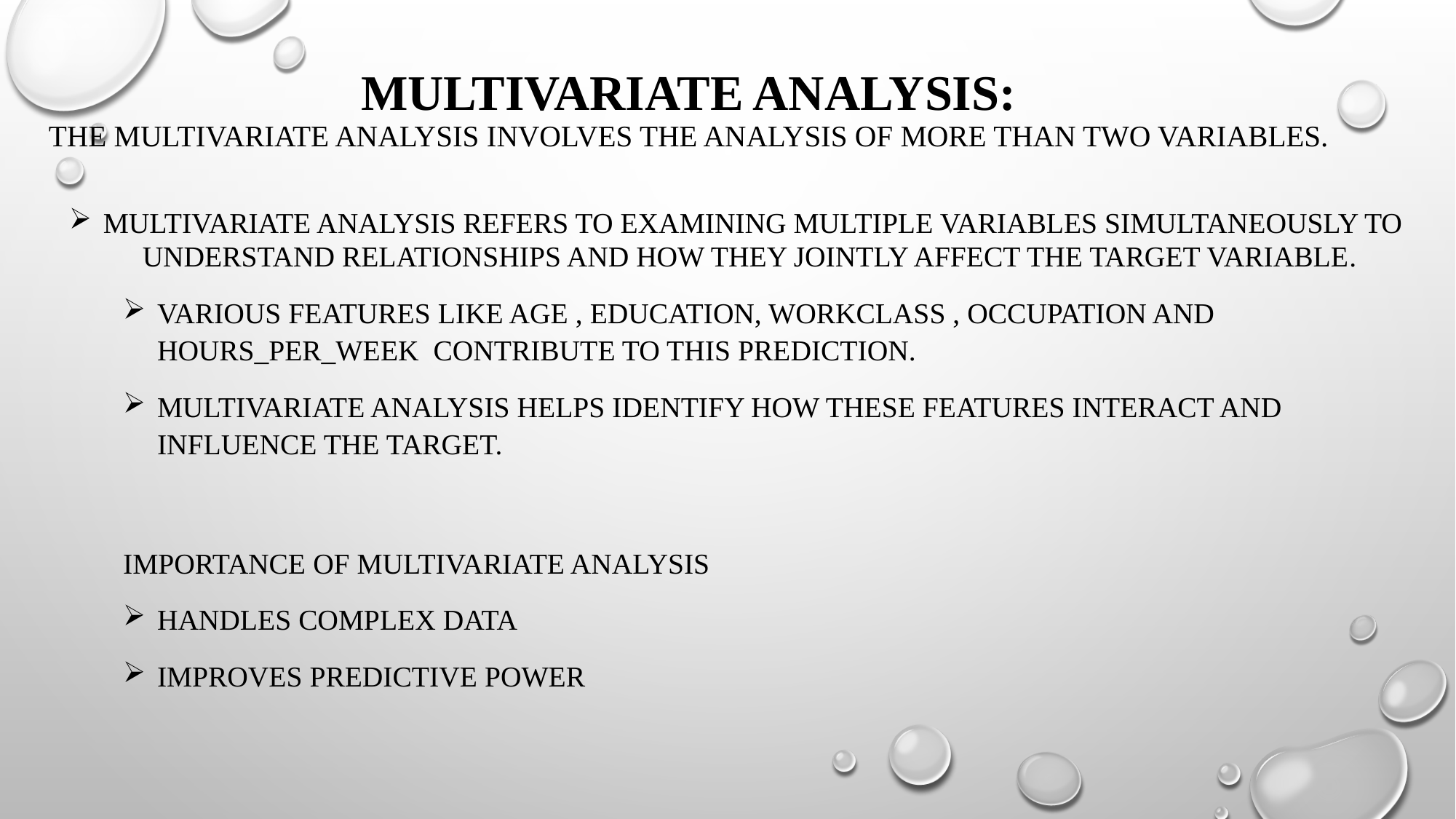

# Multivariate Analysis: The multivariate analysis involves the analysis of more than two variables.
Multivariate analysis refers to examining multiple variables simultaneously to understand relationships and how they jointly affect the target variable.
Various features like age , education, workclass , occupation and hours_per_week  contribute to this prediction.
Multivariate analysis helps identify how these features interact and influence the target.

Importance of Multivariate Analysis
Handles Complex Data
Improves Predictive Power